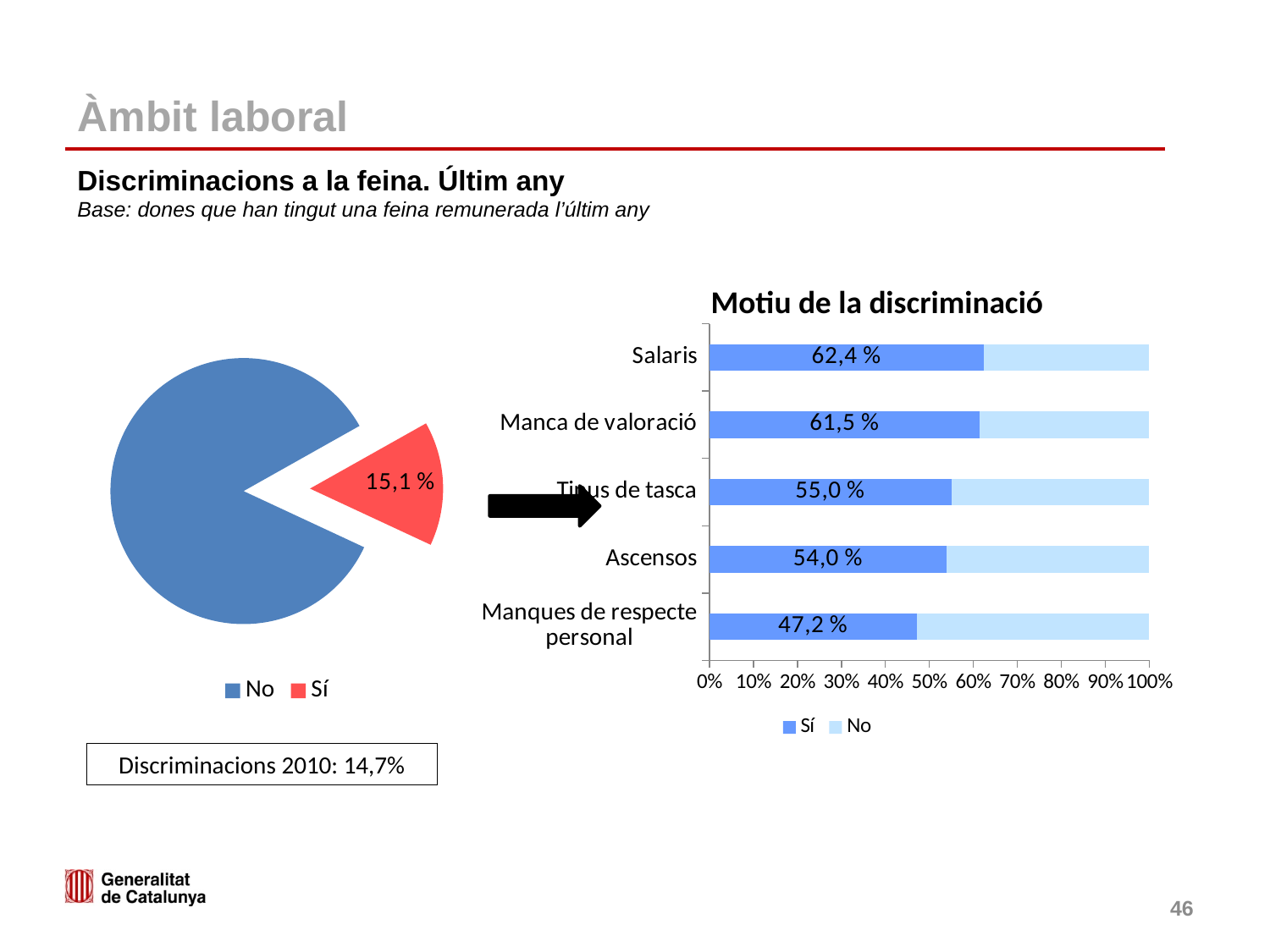

# Àmbit laboral
Discriminacions a la feina. Últim any
Base: dones que han tingut una feina remunerada l’últim any

Motiu de la discriminació

### Chart

| Category | Sí | No |
|---|---|---|
| Salaris | 62.4 | 37.6 |
| Manca de valoració | 61.5 | 38.5 |
| Tipus de tasca | 55.0 | 45.0 |
| Ascensos | 54.0 | 46.0 |
| Manques de respecte personal | 47.2 | 52.8 |

### Chart

| Category |  |
|---|---|
| No | 84.9 |
| Sí | 15.1 |

Discriminacions 2010: 14,7%
46